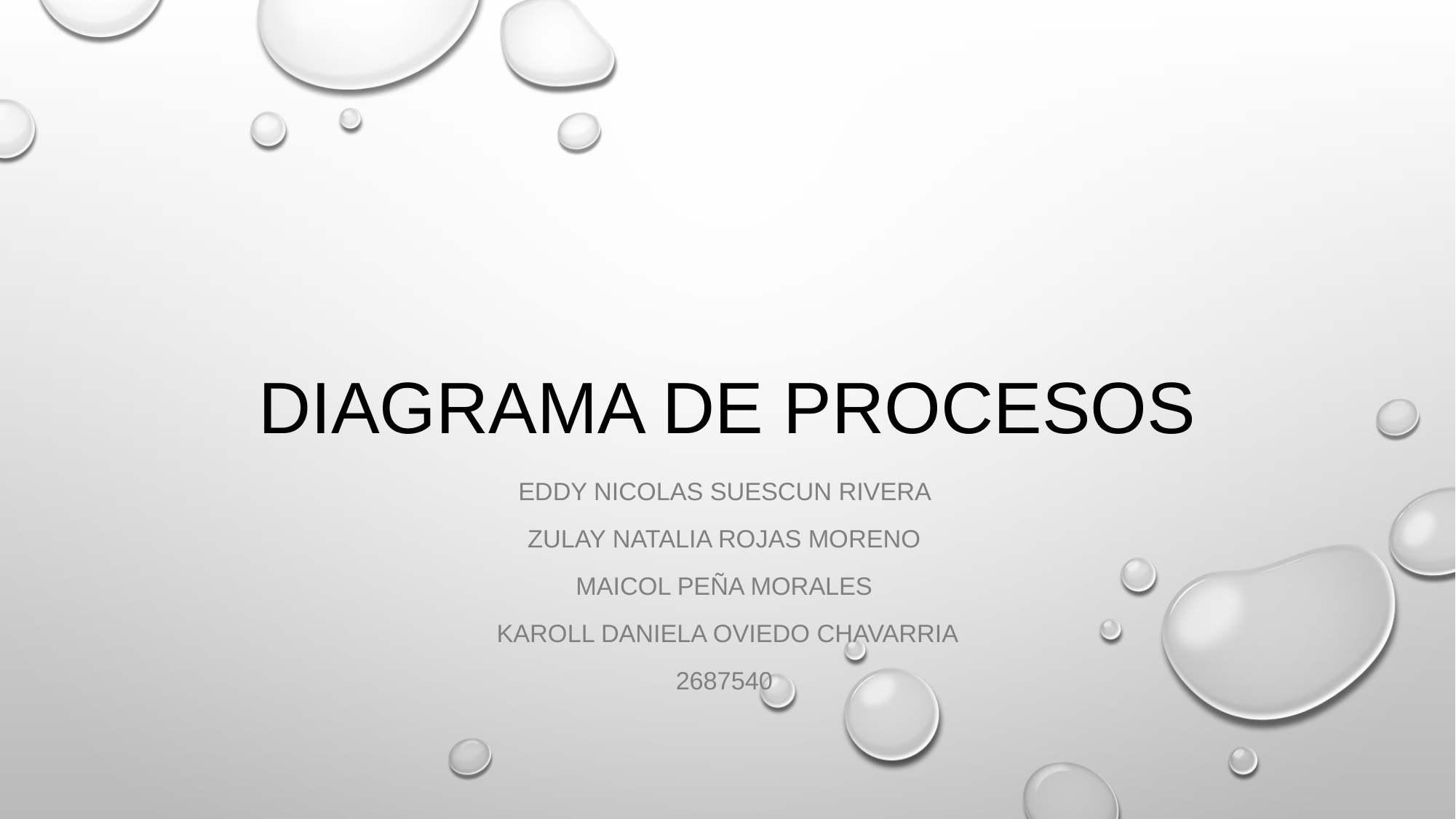

# DIAGRAMA DE PROCESOS
Eddy nicolas Suescun rivera
Zulay Natalia rojas moreno
Maicol peña morales
Karoll Daniela Oviedo chavarria
2687540